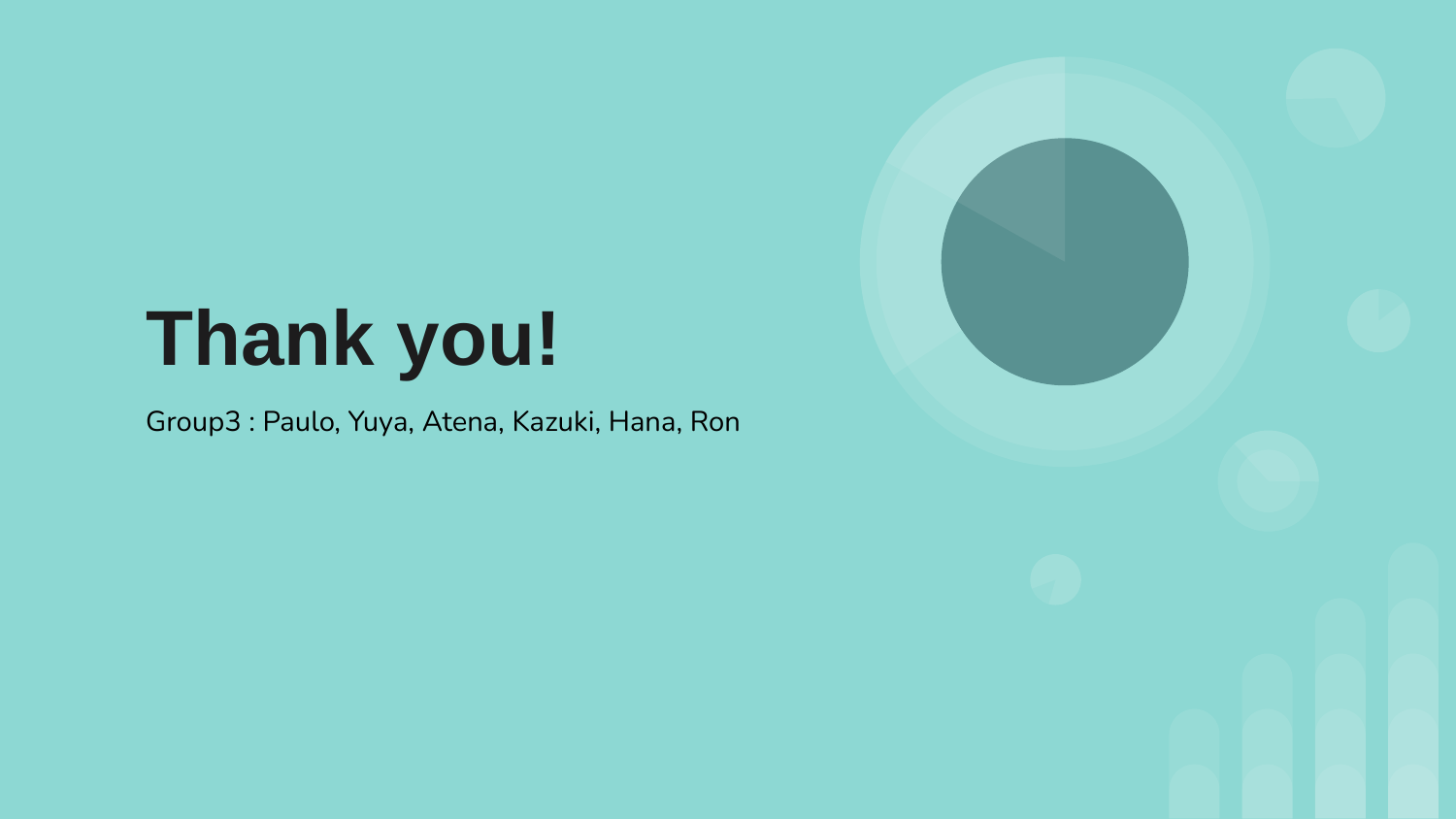

# Thank you!
Group3 : Paulo, Yuya, Atena, Kazuki, Hana, Ron